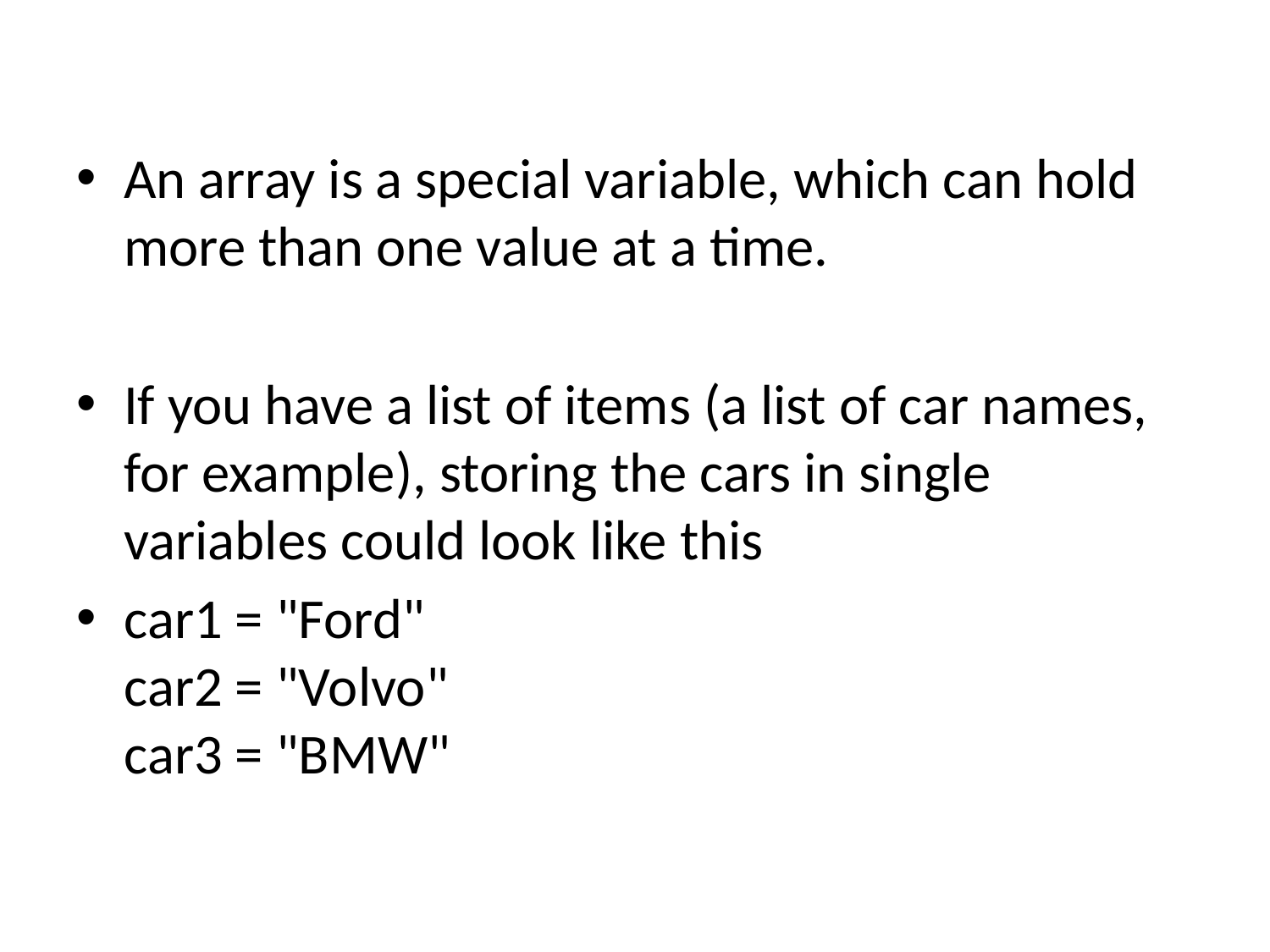

An array is a special variable, which can hold more than one value at a time.

If you have a list of items (a list of car names, for example), storing the cars in single variables could look like this
car1 = "Ford"
car2 = "Volvo"
car3 = "BMW"